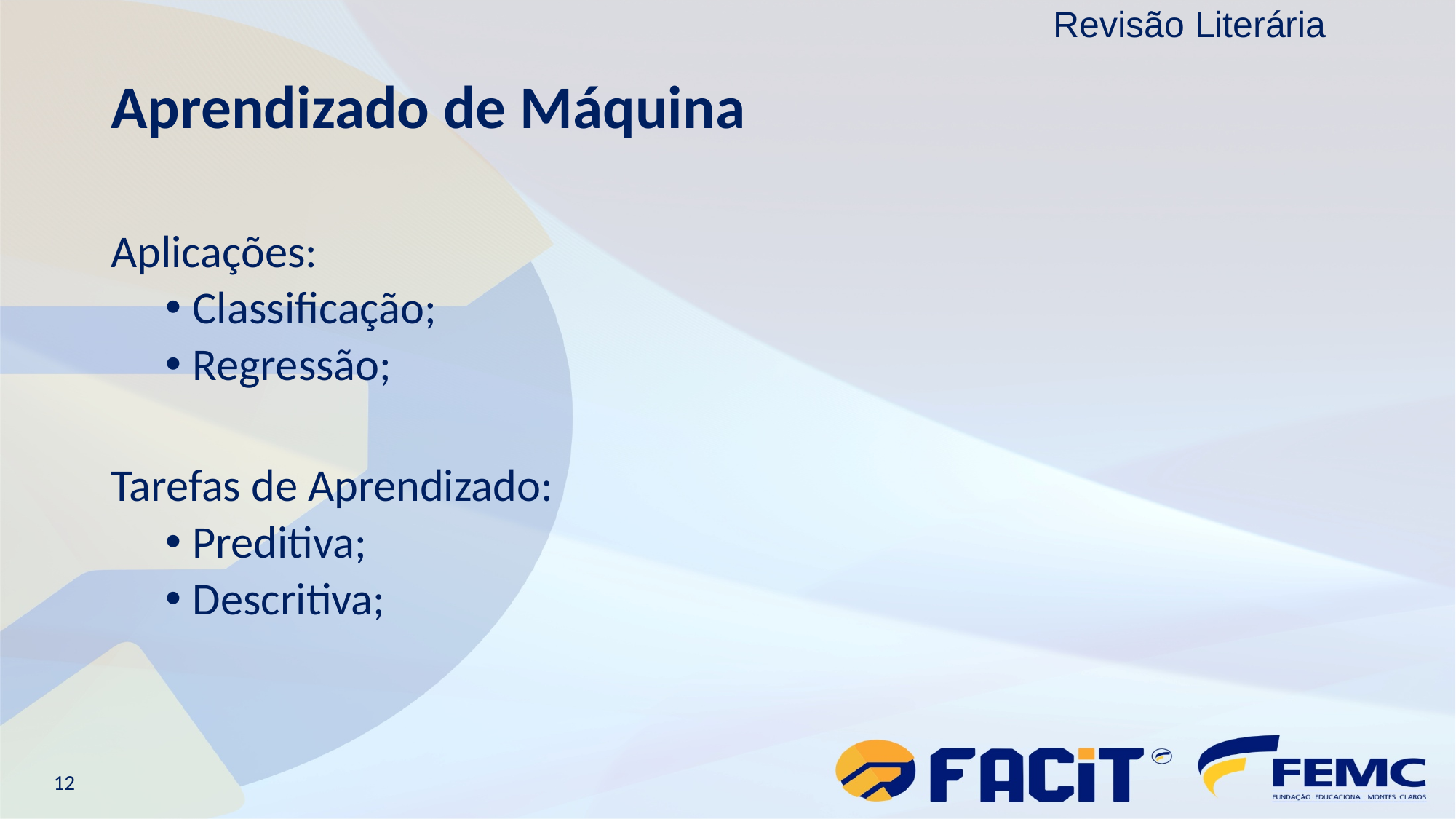

Revisão Literária
# Aprendizado de Máquina

Aplicações:
Classificação;
Regressão;

Tarefas de Aprendizado:
Preditiva;
Descritiva;

12